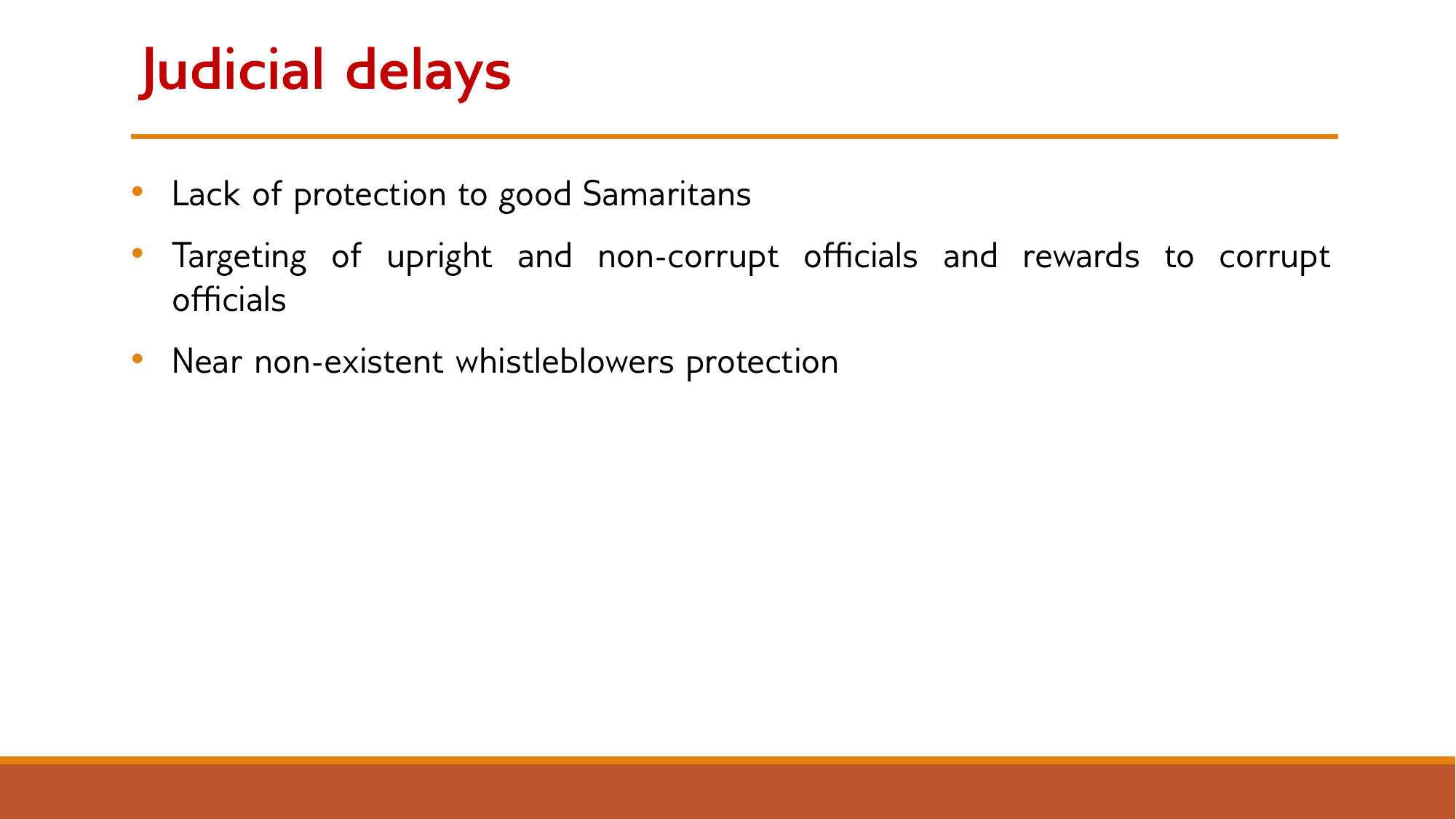

# Judicial delays
Lack of protection to good Samaritans
Targeting of upright and non-corrupt officials and rewards to corrupt officials
Near non-existent whistleblowers protection